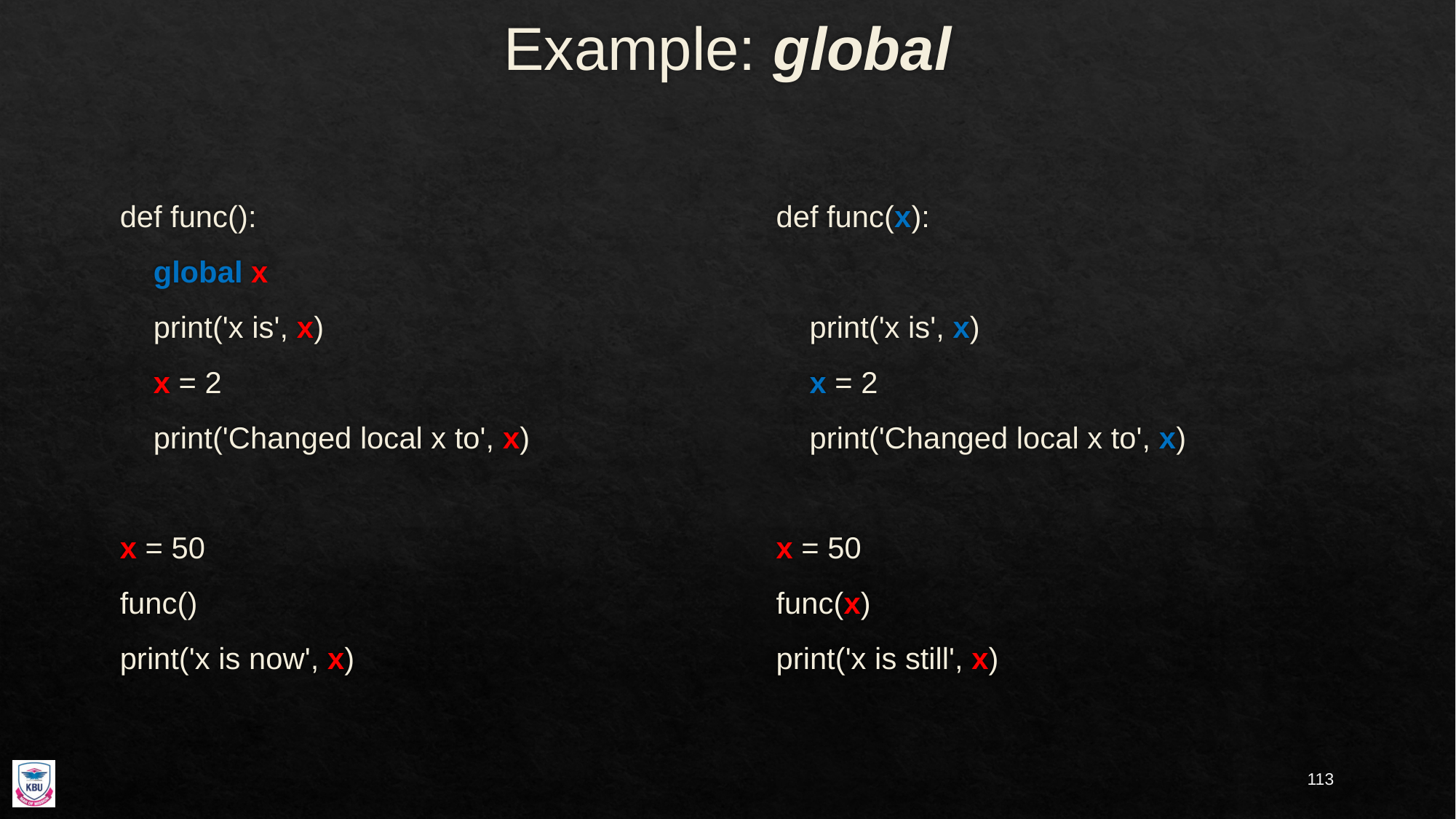

# Example: global
def func():
    global x
    print('x is', x)
    x = 2
    print('Changed local x to', x)

x = 50
func()
print('x is now', x)
def func(x):

    print('x is', x)
    x = 2
    print('Changed local x to', x)

x = 50
func(x)
print('x is still', x)
113